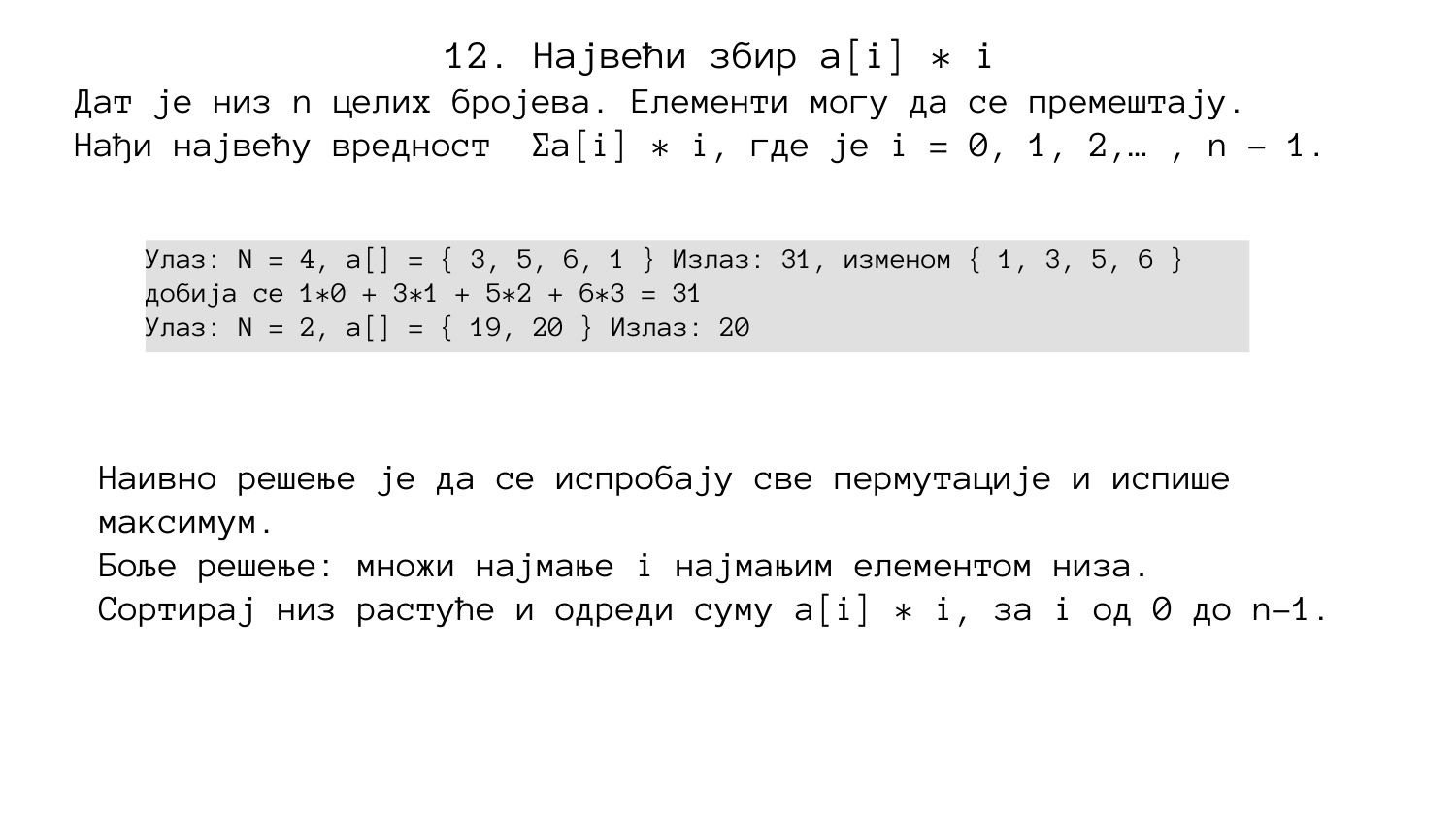

12. Највећи збир a[i] * i
Дат је низ n целих бројева. Елементи могу да се премештају.
Нађи највећу вредност  Σa[i] * i, где је i = 0, 1, 2,… , n – 1.
Улаз: N = 4, a[] = { 3, 5, 6, 1 } Излаз: 31, изменом { 1, 3, 5, 6 }
добија се 1*0 + 3*1 + 5*2 + 6*3 = 31
Улаз: N = 2, a[] = { 19, 20 } Излаз: 20
Наивно решење је да се испробају све пермутације и испише максимум.
Боље решење: множи најмање i најмањим елементом низа.
Сортирај низ растуће и одреди суму a[i] * i, за i од 0 до n-1.